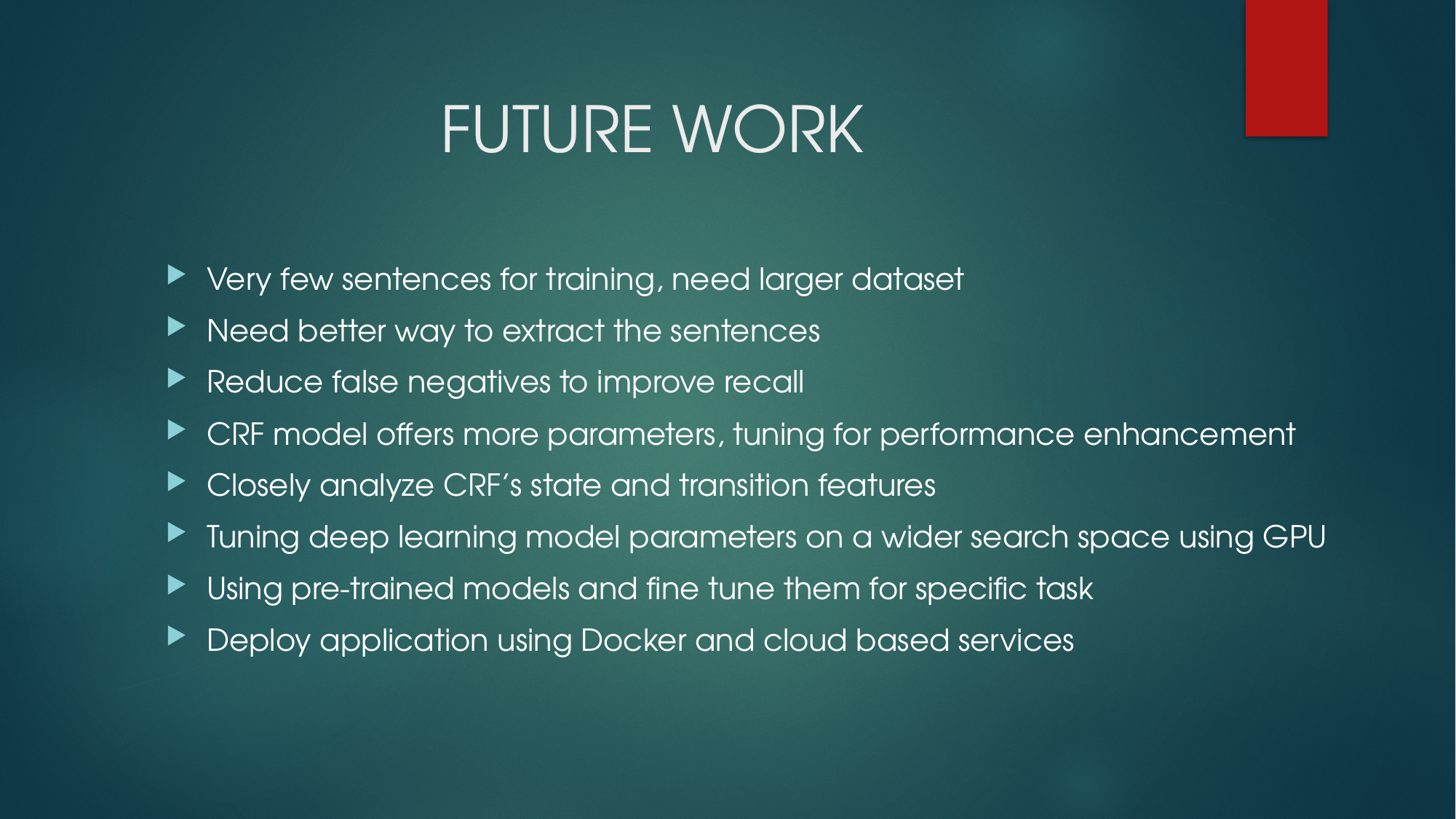

# FUTURE WORK
Very few sentences for training, need larger dataset
Need better way to extract the sentences
Reduce false negatives to improve recall
CRF model offers more parameters, tuning for performance enhancement
Closely analyze CRF’s state and transition features
Tuning deep learning model parameters on a wider search space using GPU
Using pre-trained models and fine tune them for specific task
Deploy application using Docker and cloud based services